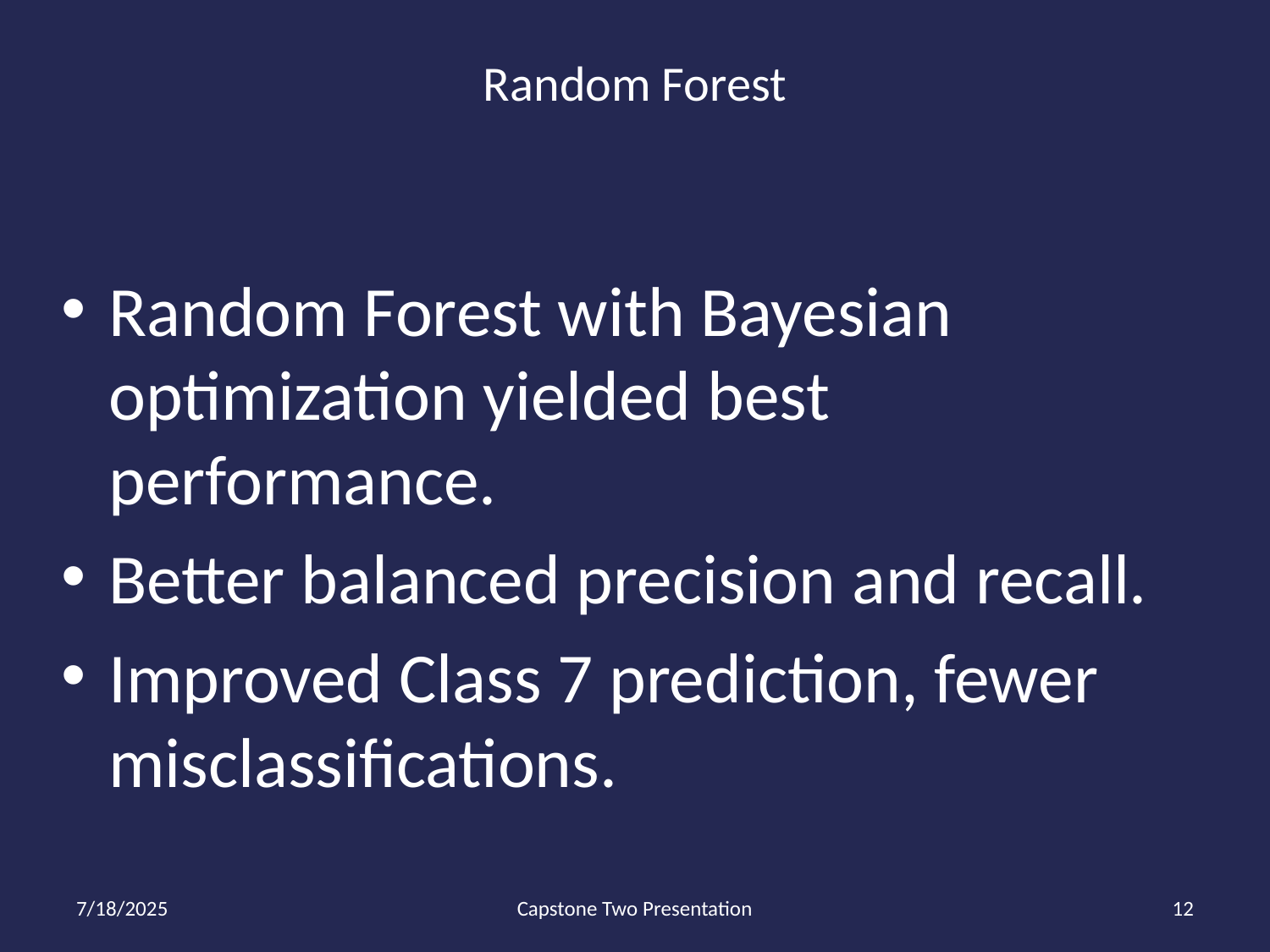

Random Forest

Random Forest with Bayesian optimization yielded best performance.
Better balanced precision and recall.
Improved Class 7 prediction, fewer misclassifications.

7/18/2025

Capstone Two Presentation

12